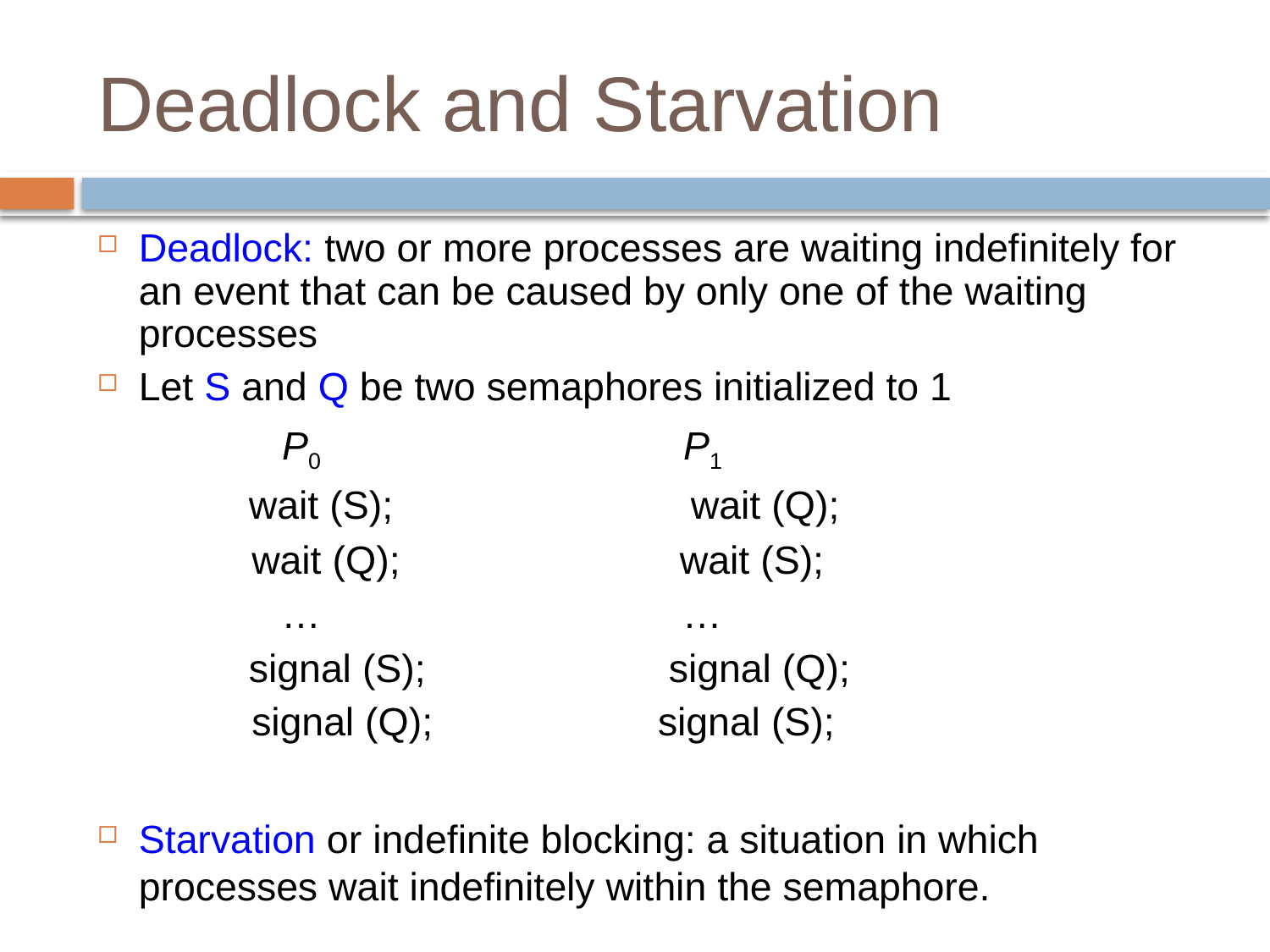

# Deadlock and Starvation
Deadlock: two or more processes are waiting indefinitely for an event that can be caused by only one of the waiting processes
Let S and Q be two semaphores initialized to 1
	             P0	                            P1
	          wait (S); 	                  wait (Q);
              wait (Q); 	                 wait (S);
	             …	                            …
	          signal (S); 	                signal (Q);
              signal (Q); 	               signal (S);

Starvation or indefinite blocking: a situation in which processes wait indefinitely within the semaphore.